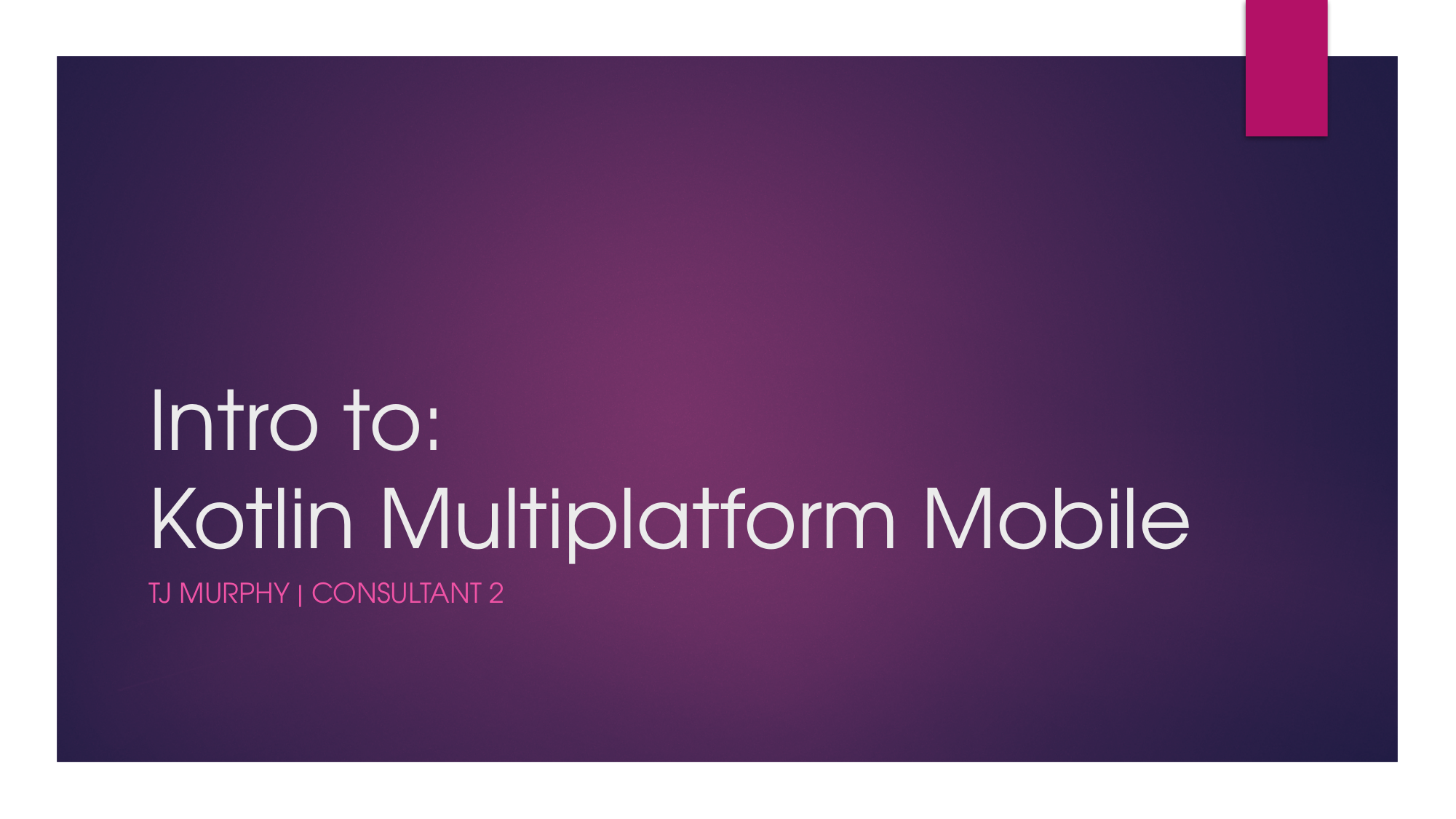

# Intro to: Kotlin Multiplatform Mobile
TJ Murphy | Consultant 2